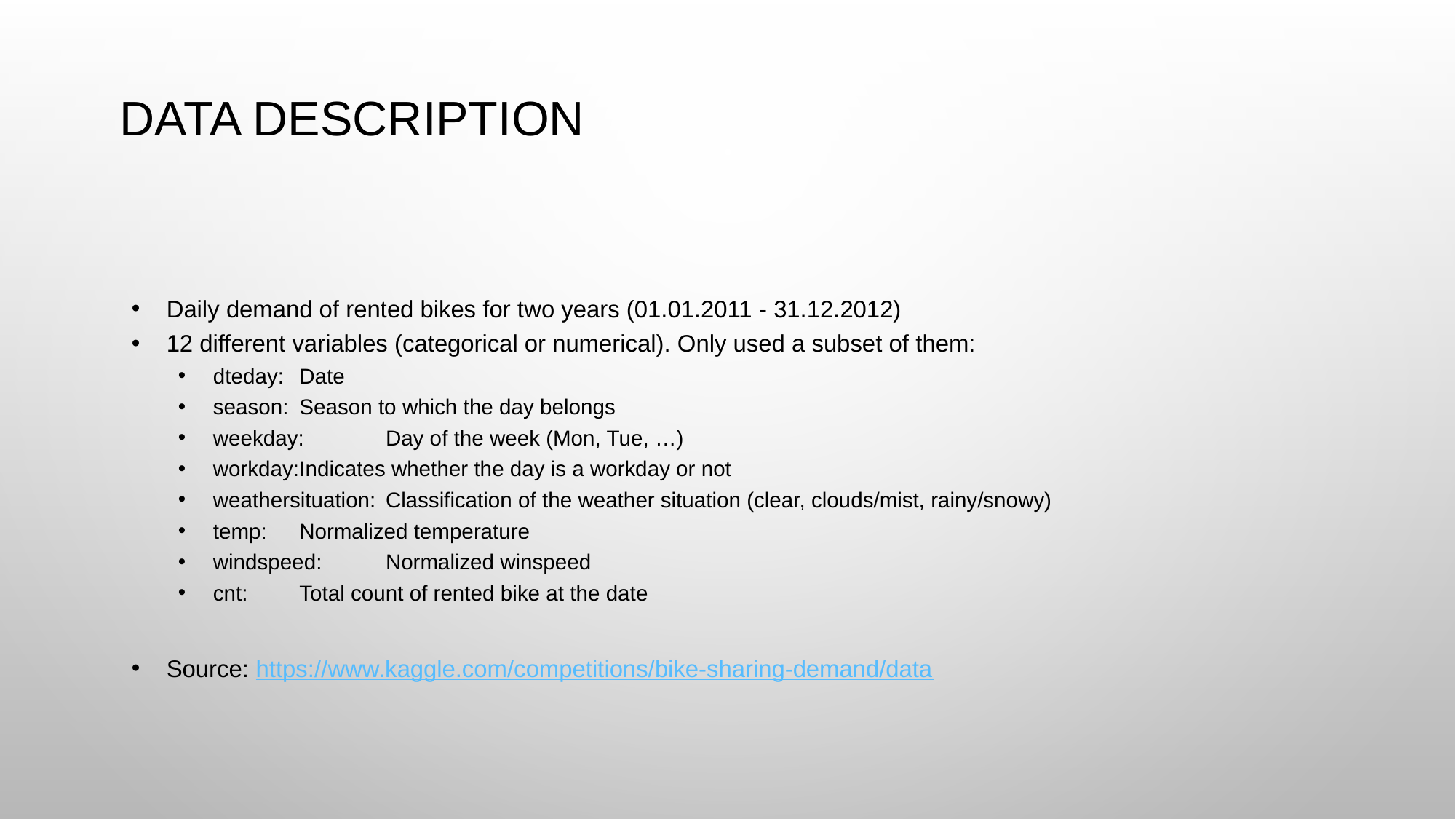

# DATA DESCRIPTION
Daily demand of rented bikes for two years (01.01.2011 - 31.12.2012)
12 different variables (categorical or numerical). Only used a subset of them:
dteday:		Date
season: 		Season to which the day belongs
weekday:	Day of the week (Mon, Tue, …)
workday:		Indicates whether the day is a workday or not
weathersituation:	Classification of the weather situation (clear, clouds/mist, rainy/snowy)
temp:		Normalized temperature
windspeed:	Normalized winspeed
cnt:		Total count of rented bike at the date

Source: https://www.kaggle.com/competitions/bike-sharing-demand/data